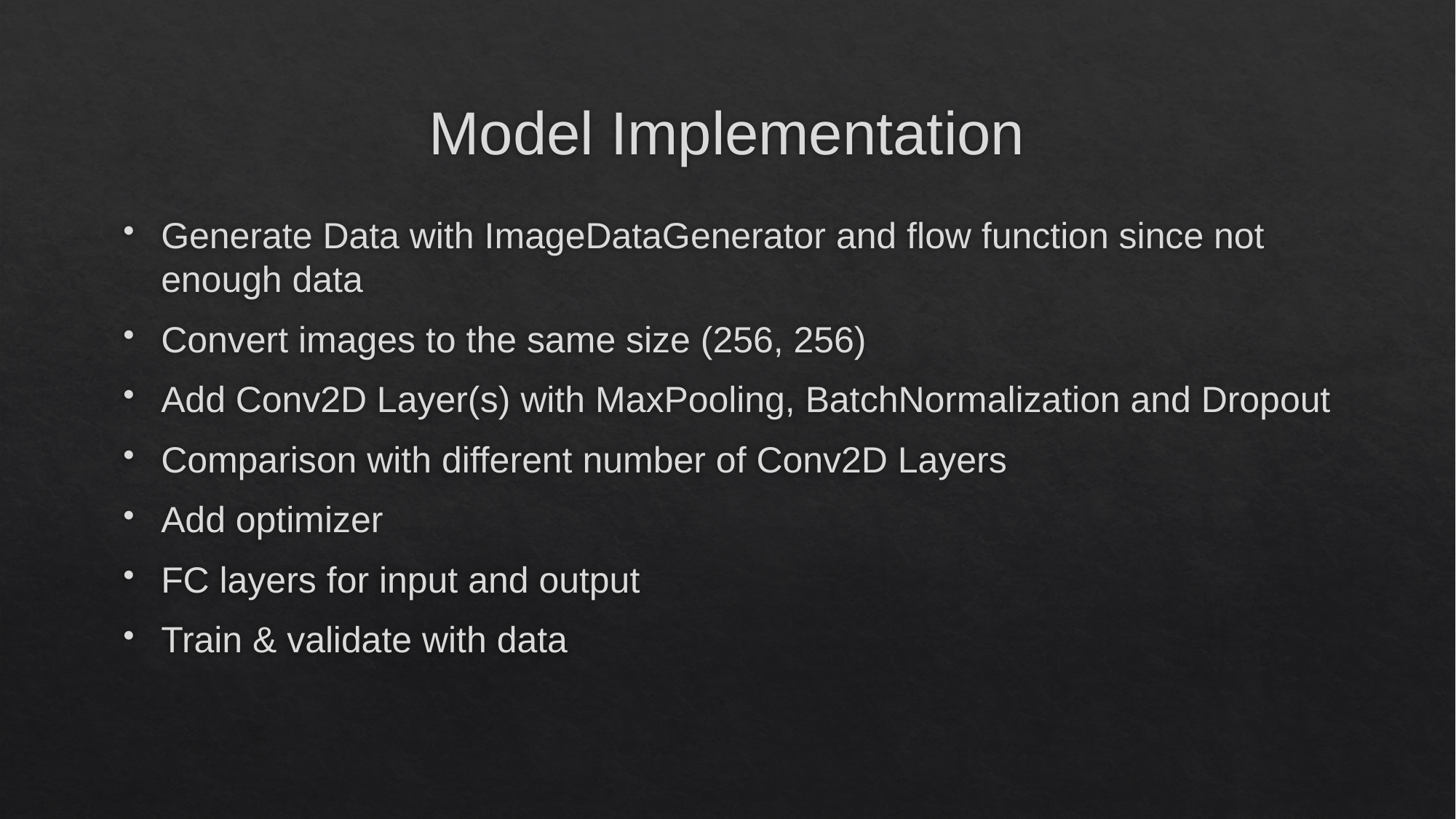

# Model Implementation
Generate Data with ImageDataGenerator and flow function since not enough data
Convert images to the same size (256, 256)
Add Conv2D Layer(s) with MaxPooling, BatchNormalization and Dropout
Comparison with different number of Conv2D Layers
Add optimizer
FC layers for input and output
Train & validate with data